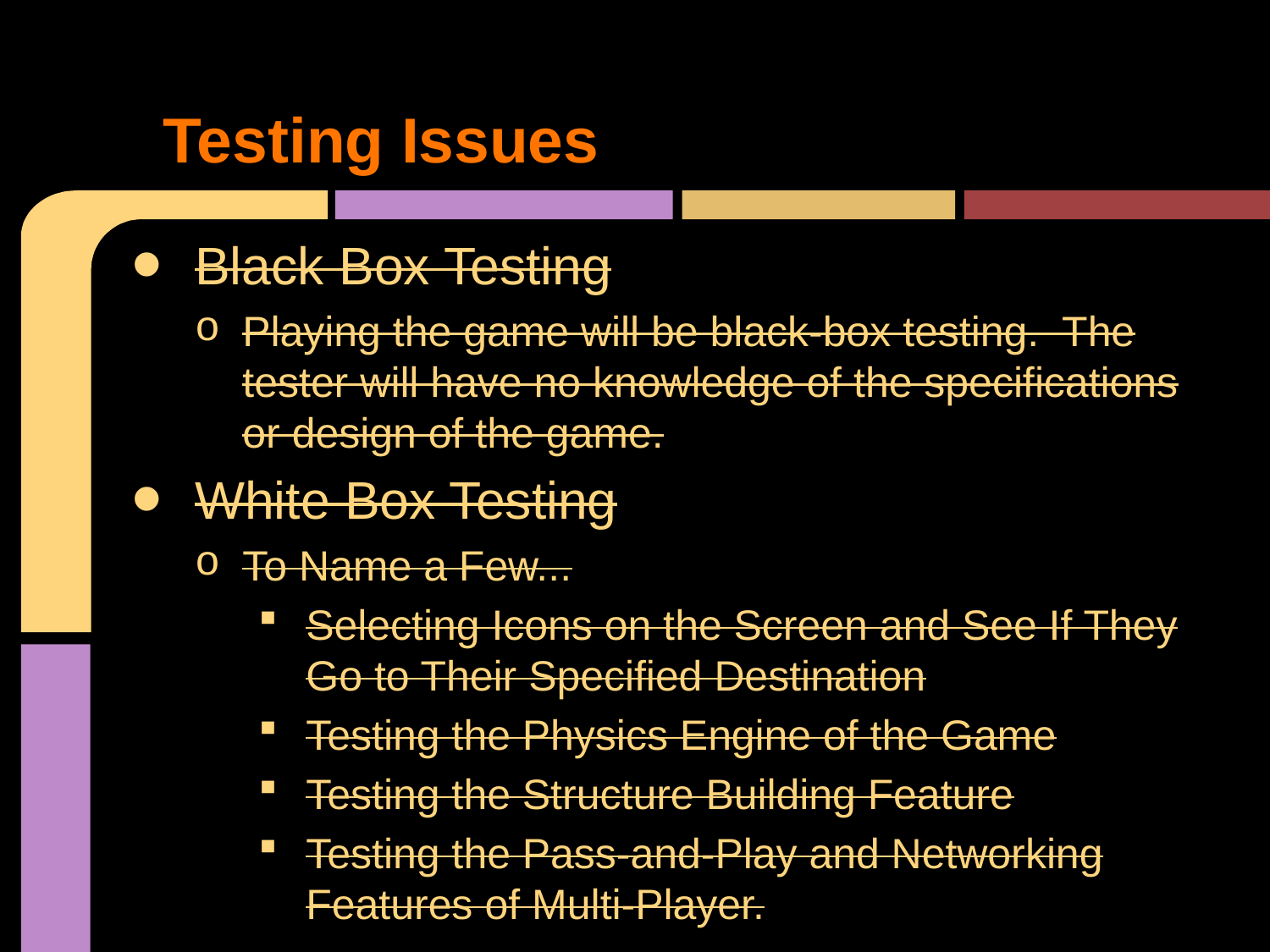

# Testing Issues
Black Box Testing
Playing the game will be black-box testing.  The tester will have no knowledge of the specifications or design of the game.
White Box Testing
To Name a Few...
Selecting Icons on the Screen and See If They Go to Their Specified Destination
Testing the Physics Engine of the Game
Testing the Structure Building Feature
Testing the Pass-and-Play and Networking Features of Multi-Player.